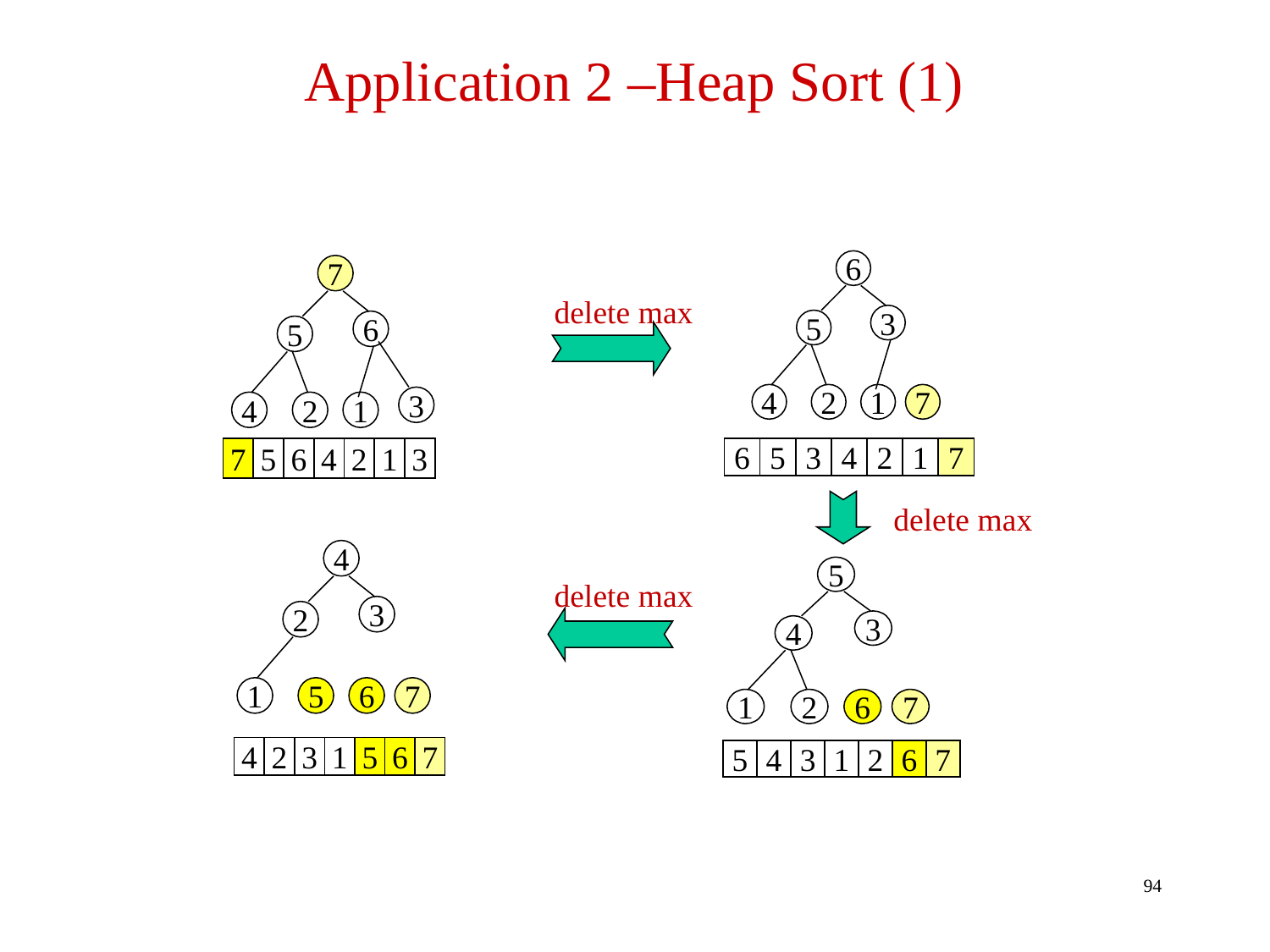

94
Application 2 –Heap Sort (1)
6

3
5

4
2
1
7
7

6
5

3
4
2
1
delete max

6
5
3
4
2
1
7
7
5
6
4
2
1
3

delete max
4

3
2

1
5
6
7
5

3
4

1
2
6
7
delete max

4
2
3
1
5
6
7
5
4
3
1
2
6
7